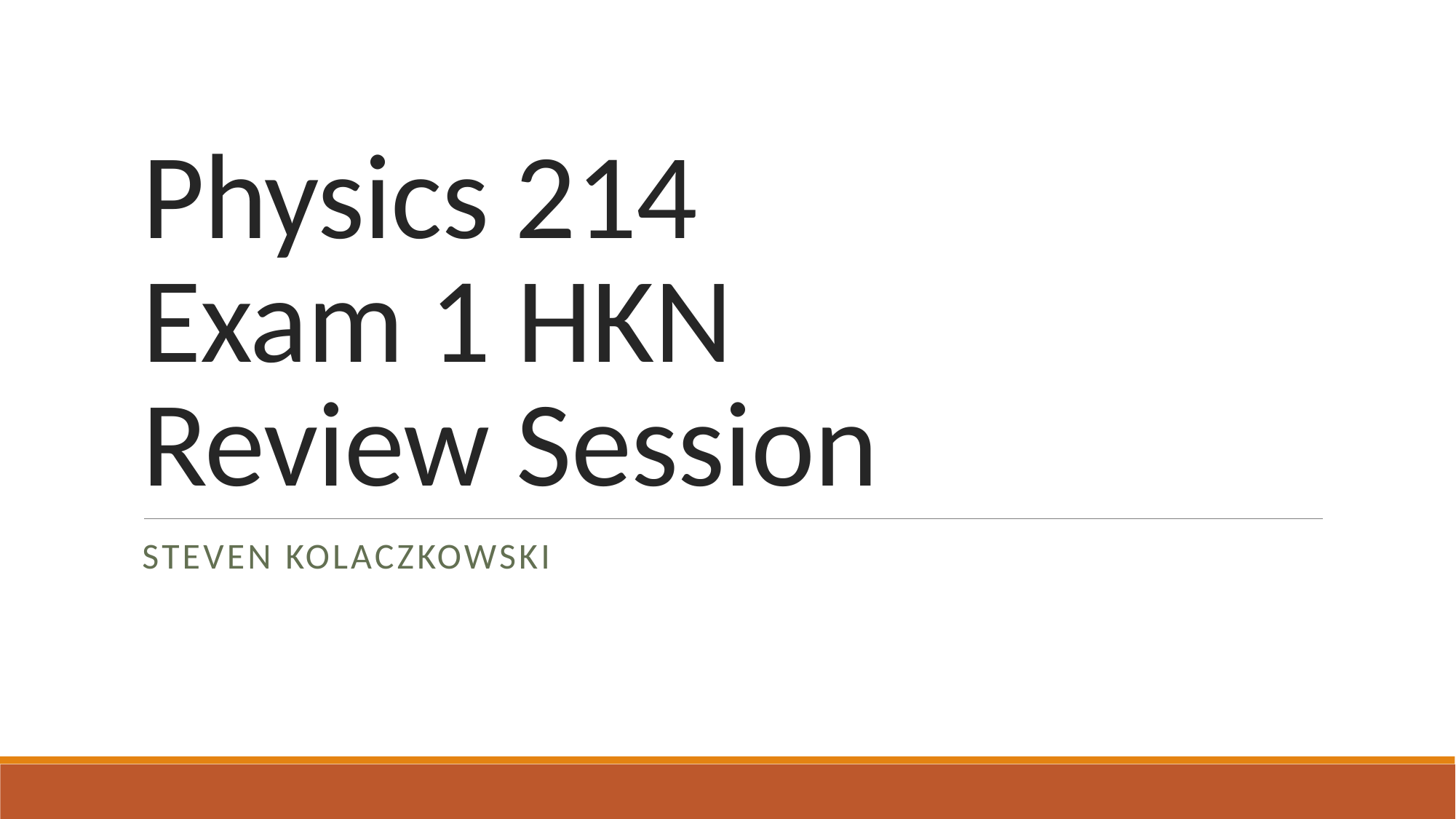

# Physics 214 Exam 1 HKN Review Session
Steven Kolaczkowski